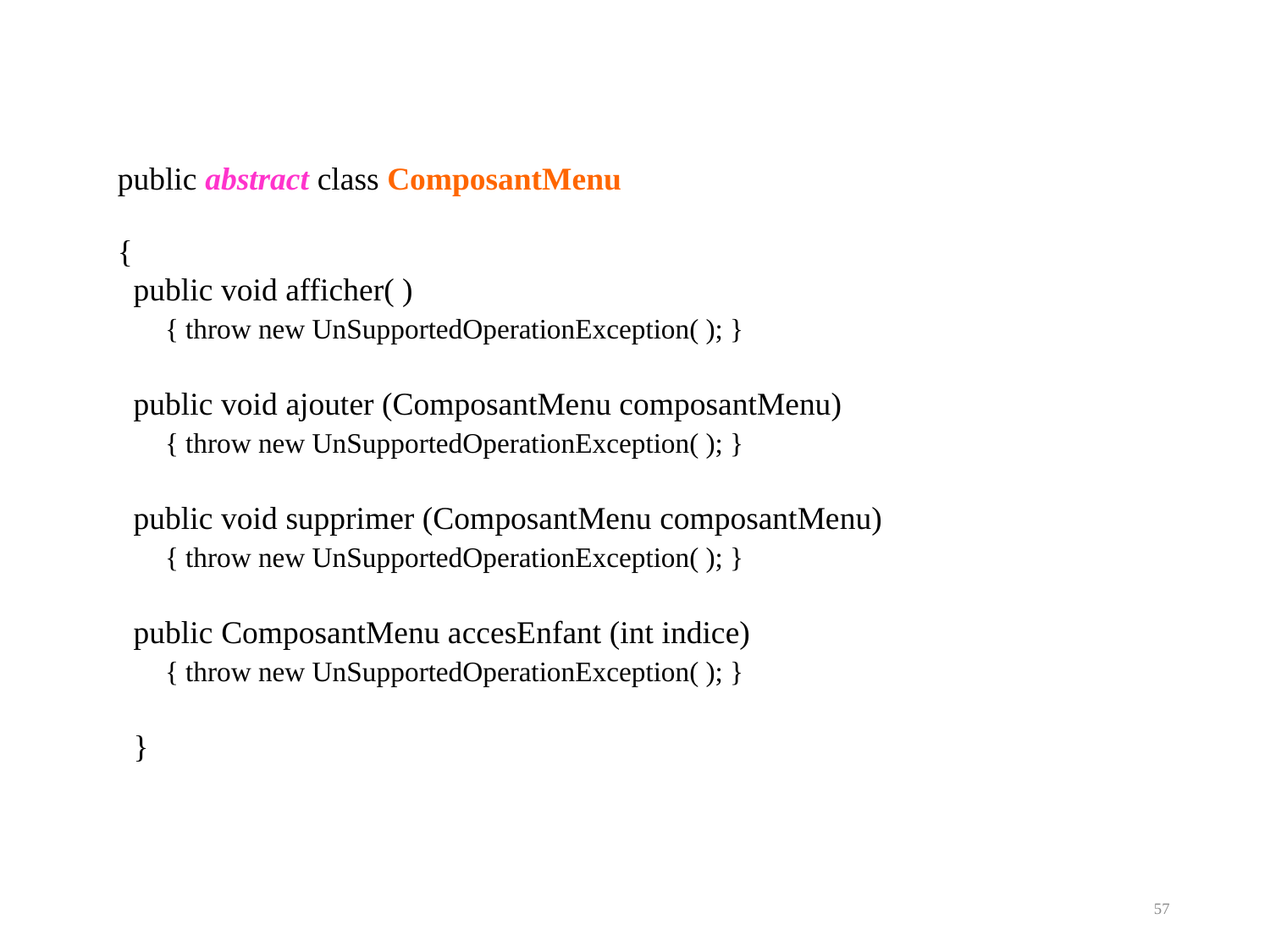

public abstract class ComposantMenu

{
  public void afficher( )
	{ throw new UnSupportedOperationException( ); }

  public void ajouter (ComposantMenu composantMenu)
	{ throw new UnSupportedOperationException( ); }

  public void supprimer (ComposantMenu composantMenu)
	{ throw new UnSupportedOperationException( ); }

  public ComposantMenu accesEnfant (int indice)
	{ throw new UnSupportedOperationException( ); }

  }
57